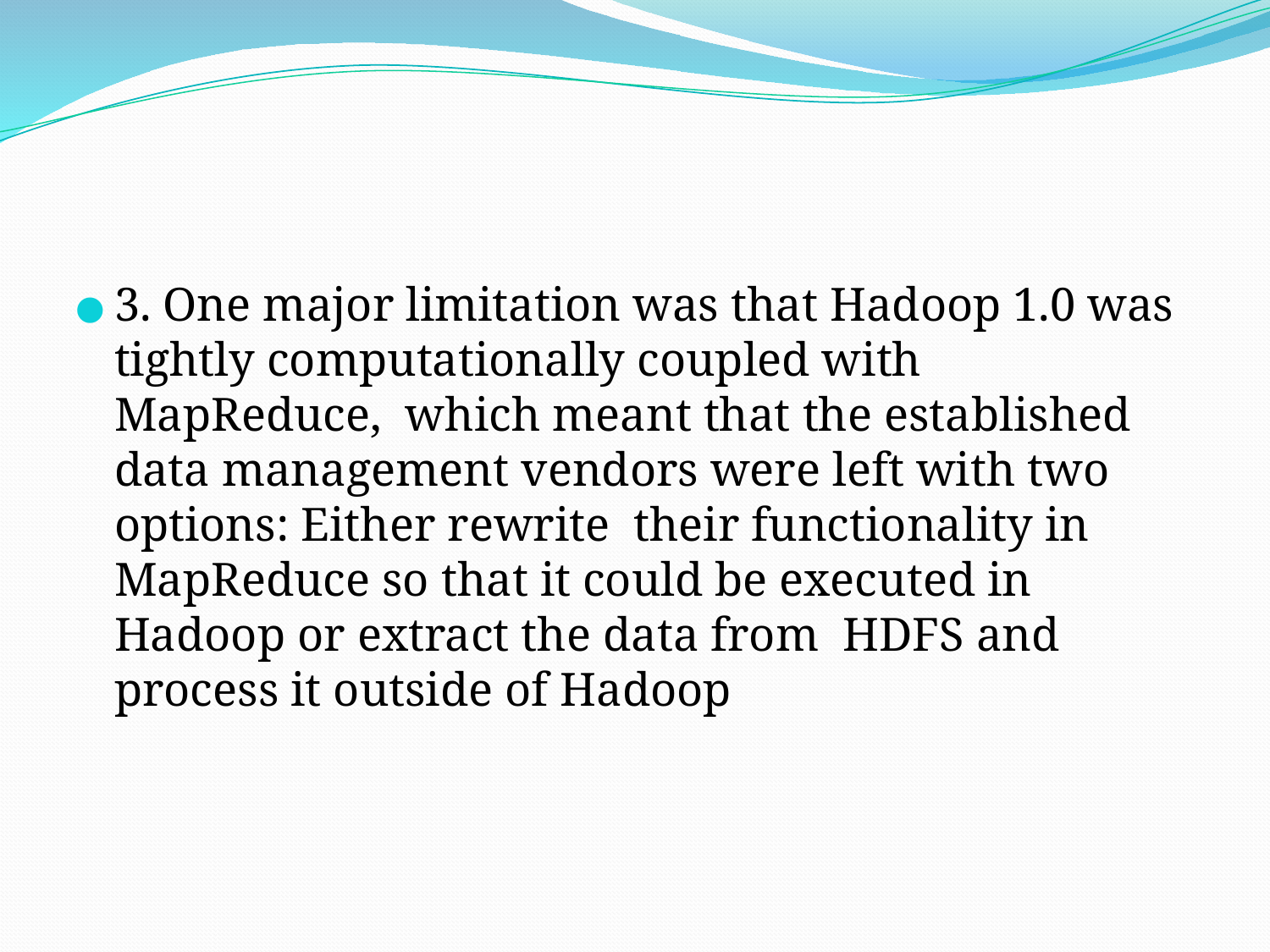

#
3. One major limitation was that Hadoop 1.0 was tightly computationally coupled with MapReduce,  which meant that the established data management vendors were left with two options: Either rewrite  their functionality in MapReduce so that it could be executed in Hadoop or extract the data from  HDFS and process it outside of Hadoop